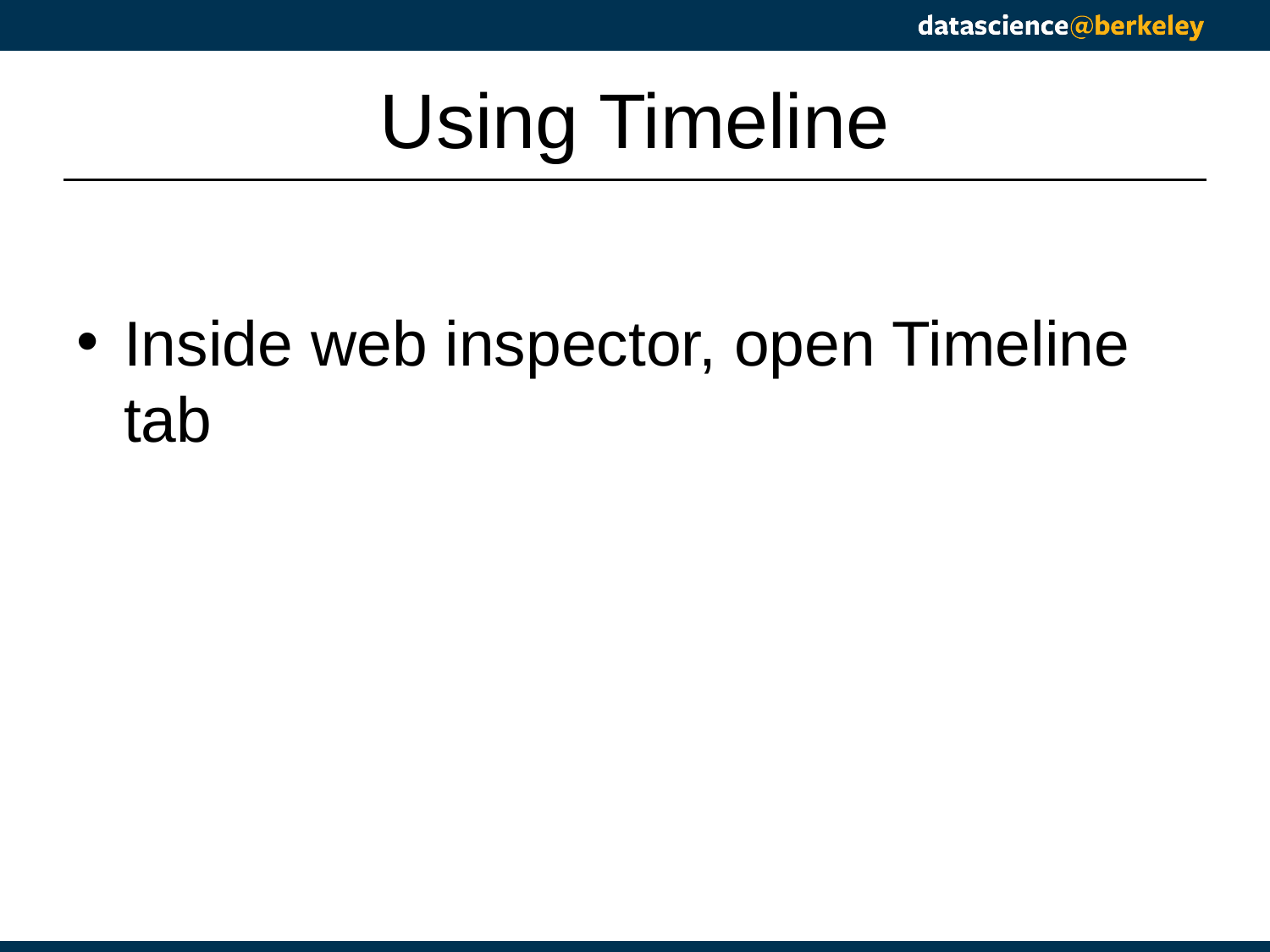

# Using Timeline
Inside web inspector, open Timeline tab